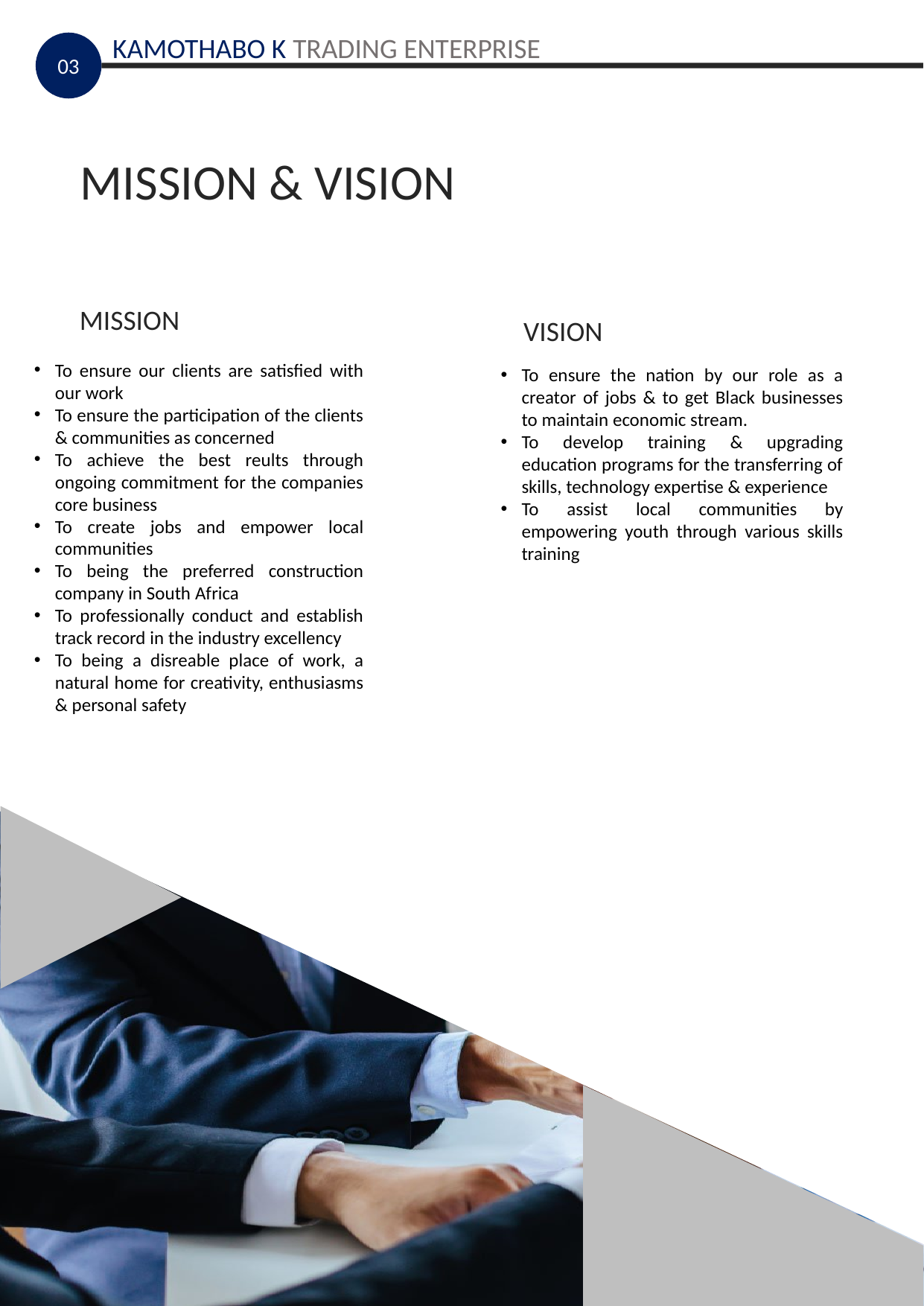

KAMOTHABO K TRADING ENTERPRISE
03

MISSION & VISION
MISSION
VISION
To ensure our clients are satisfied with our work
To ensure the participation of the clients & communities as concerned
To achieve the best reults through ongoing commitment for the companies core business
To create jobs and empower local communities
To being the preferred construction company in South Africa
To professionally conduct and establish track record in the industry excellency
To being a disreable place of work, a natural home for creativity, enthusiasms & personal safety
To ensure the nation by our role as a creator of jobs & to get Black businesses to maintain economic stream.
To develop training & upgrading education programs for the transferring of skills, technology expertise & experience
To assist local communities by empowering youth through various skills training